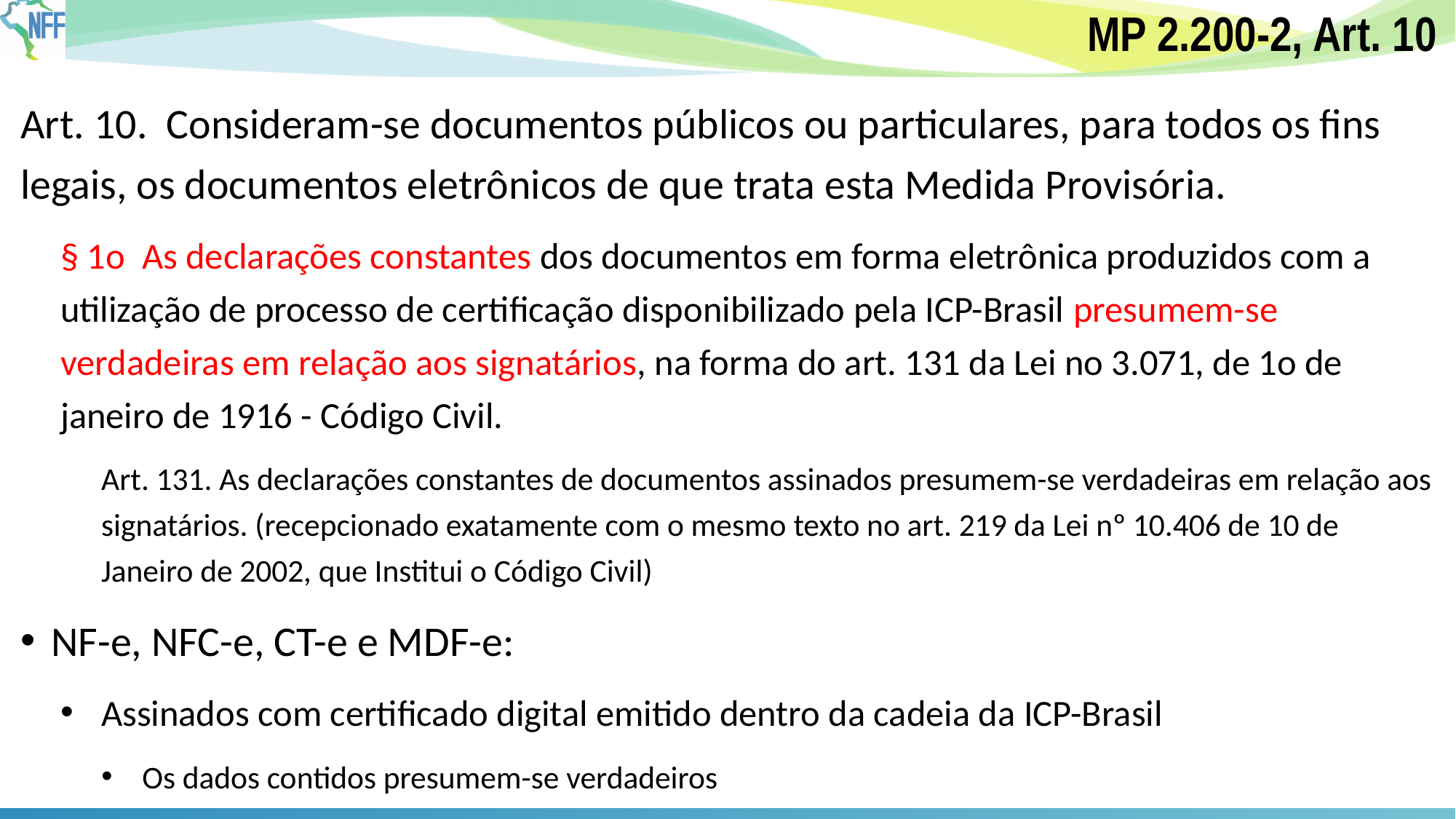

# MP 2.200-2, Art. 10
Art. 10.  Consideram-se documentos públicos ou particulares, para todos os fins legais, os documentos eletrônicos de que trata esta Medida Provisória.
§ 1o  As declarações constantes dos documentos em forma eletrônica produzidos com a utilização de processo de certificação disponibilizado pela ICP-Brasil presumem-se verdadeiras em relação aos signatários, na forma do art. 131 da Lei no 3.071, de 1o de janeiro de 1916 - Código Civil.
Art. 131. As declarações constantes de documentos assinados presumem-se verdadeiras em relação aos signatários. (recepcionado exatamente com o mesmo texto no art. 219 da Lei nº 10.406 de 10 de Janeiro de 2002, que Institui o Código Civil)
NF-e, NFC-e, CT-e e MDF-e:
Assinados com certificado digital emitido dentro da cadeia da ICP-Brasil
Os dados contidos presumem-se verdadeiros